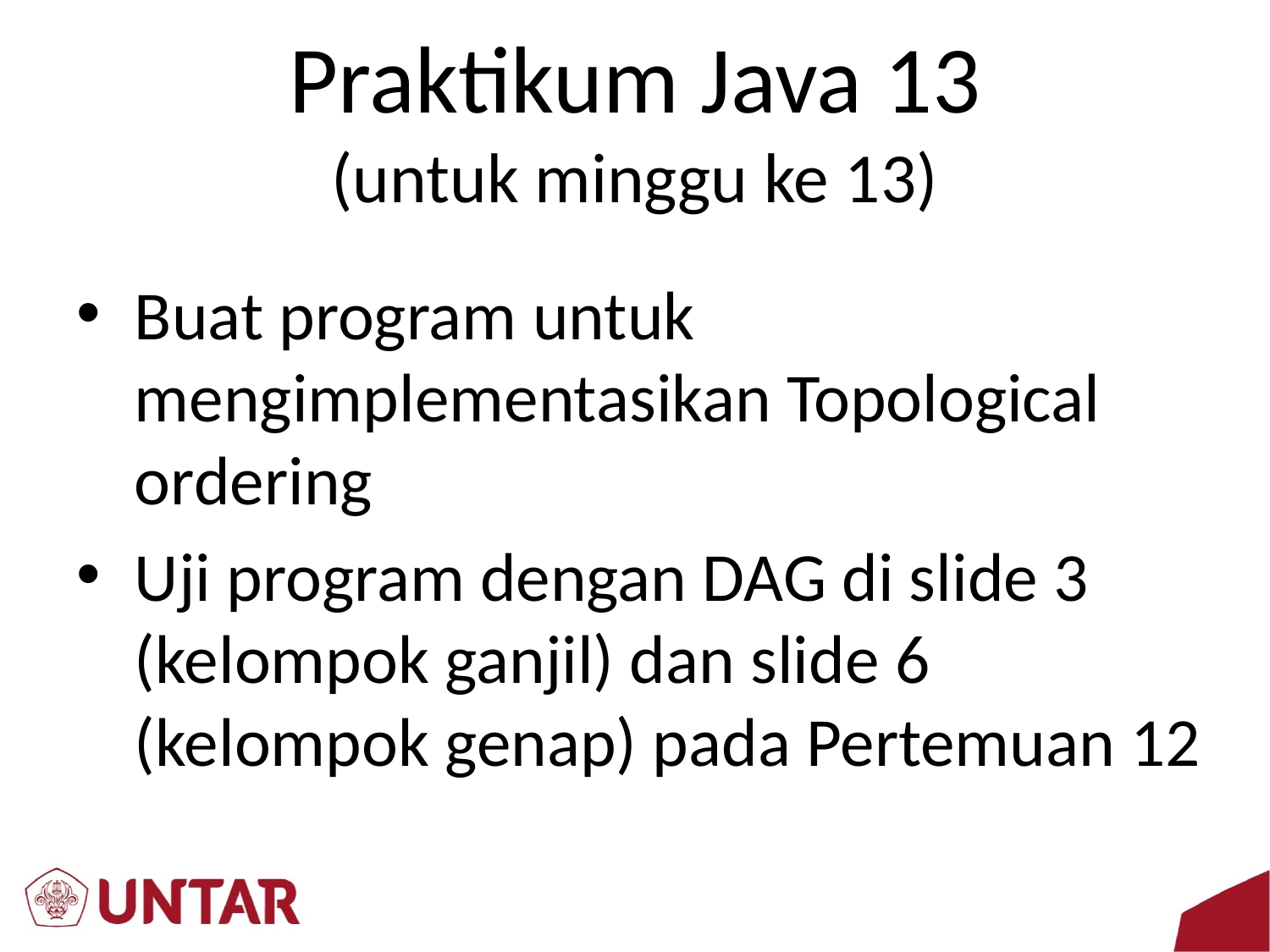

# Praktikum Java 13 (untuk minggu ke 13)
Buat program untuk mengimplementasikan Topological ordering
Uji program dengan DAG di slide 3 (kelompok ganjil) dan slide 6 (kelompok genap) pada Pertemuan 12